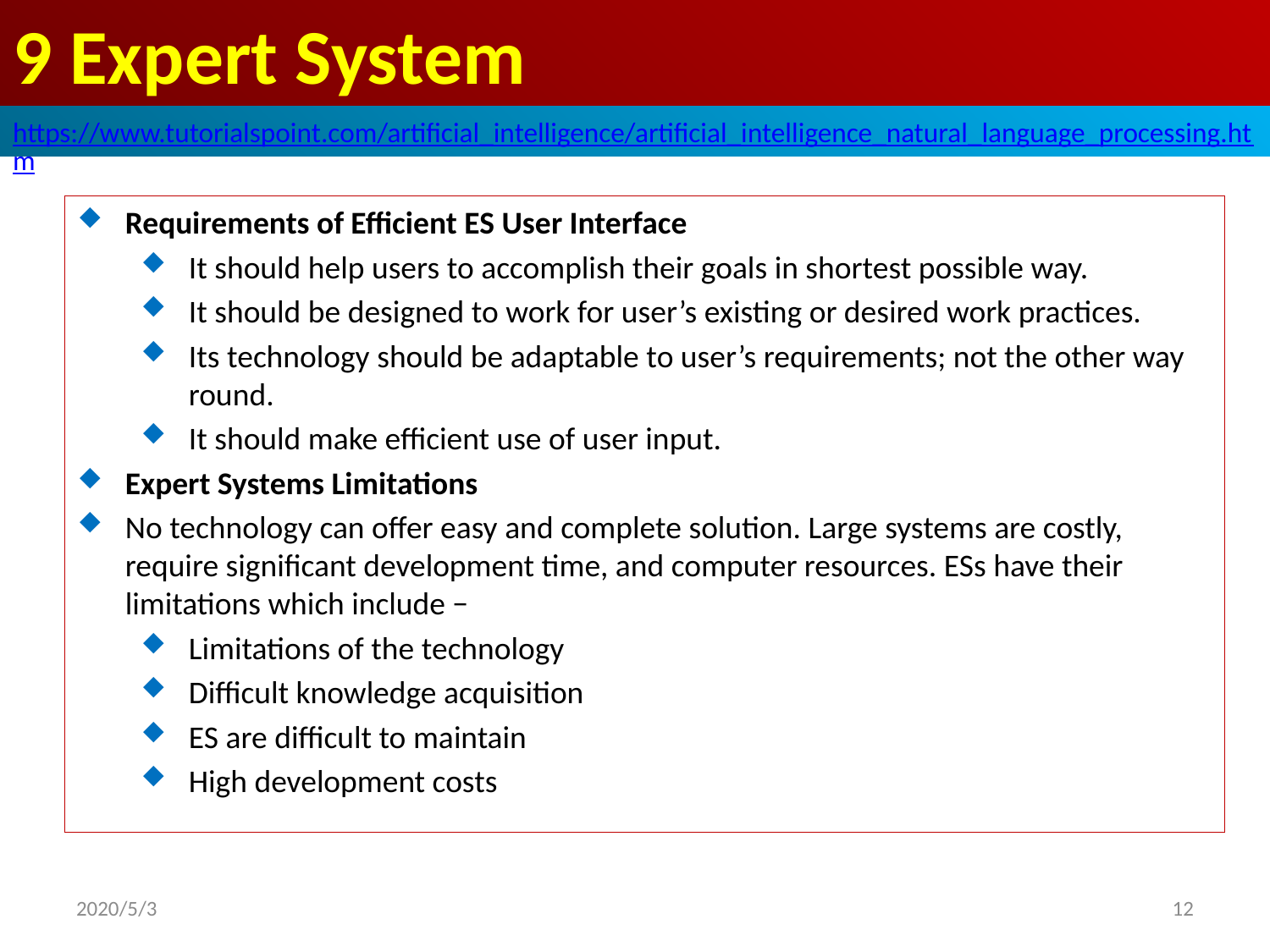

# 9 Expert System
https://www.tutorialspoint.com/artificial_intelligence/artificial_intelligence_natural_language_processing.htm
Requirements of Efficient ES User Interface
It should help users to accomplish their goals in shortest possible way.
It should be designed to work for user’s existing or desired work practices.
Its technology should be adaptable to user’s requirements; not the other way round.
It should make efficient use of user input.
Expert Systems Limitations
No technology can offer easy and complete solution. Large systems are costly, require significant development time, and computer resources. ESs have their limitations which include −
Limitations of the technology
Difficult knowledge acquisition
ES are difficult to maintain
High development costs
2020/5/3
12